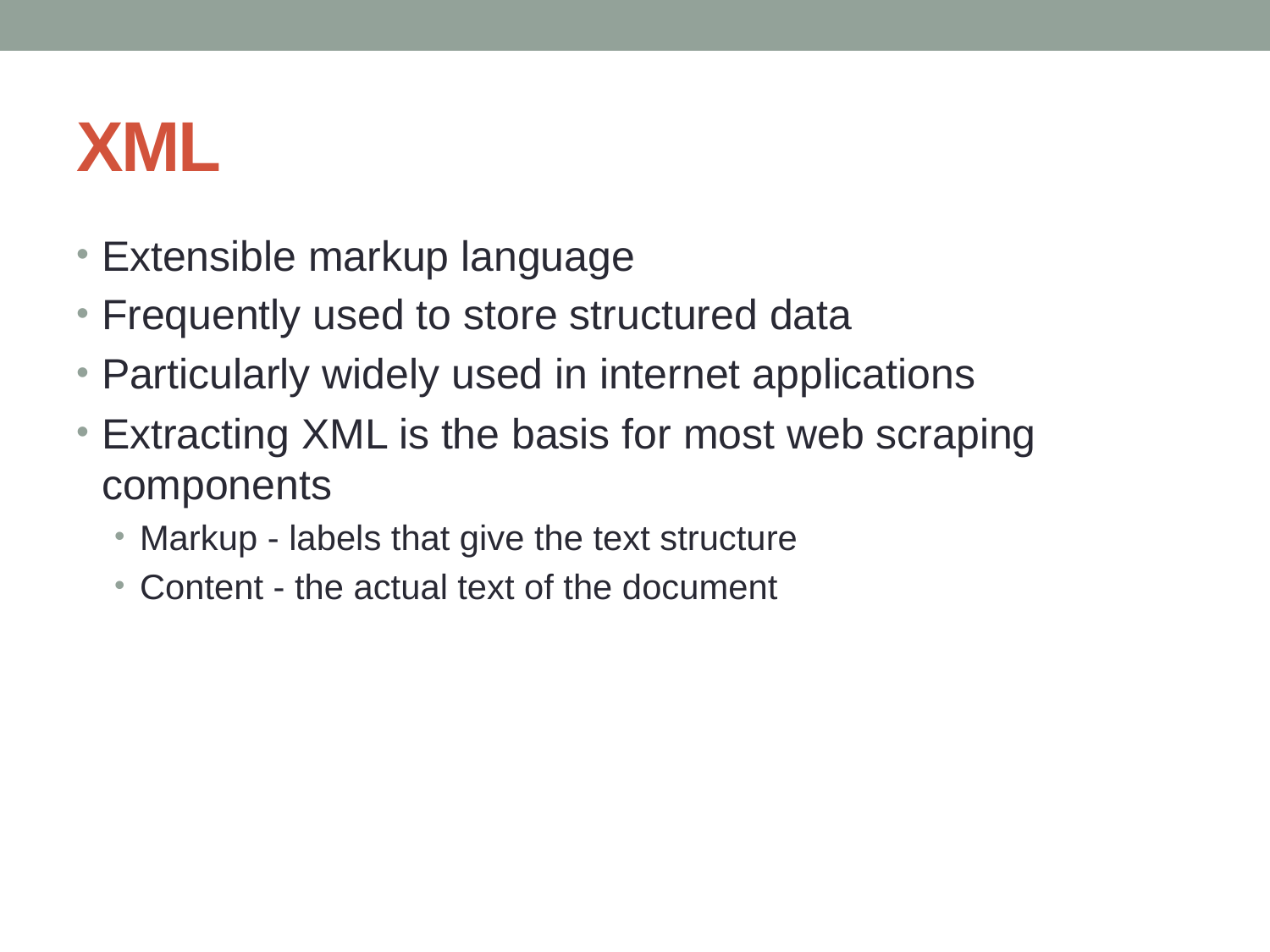

# XML
Extensible markup language
Frequently used to store structured data
Particularly widely used in internet applications
Extracting XML is the basis for most web scraping components
Markup - labels that give the text structure
Content - the actual text of the document